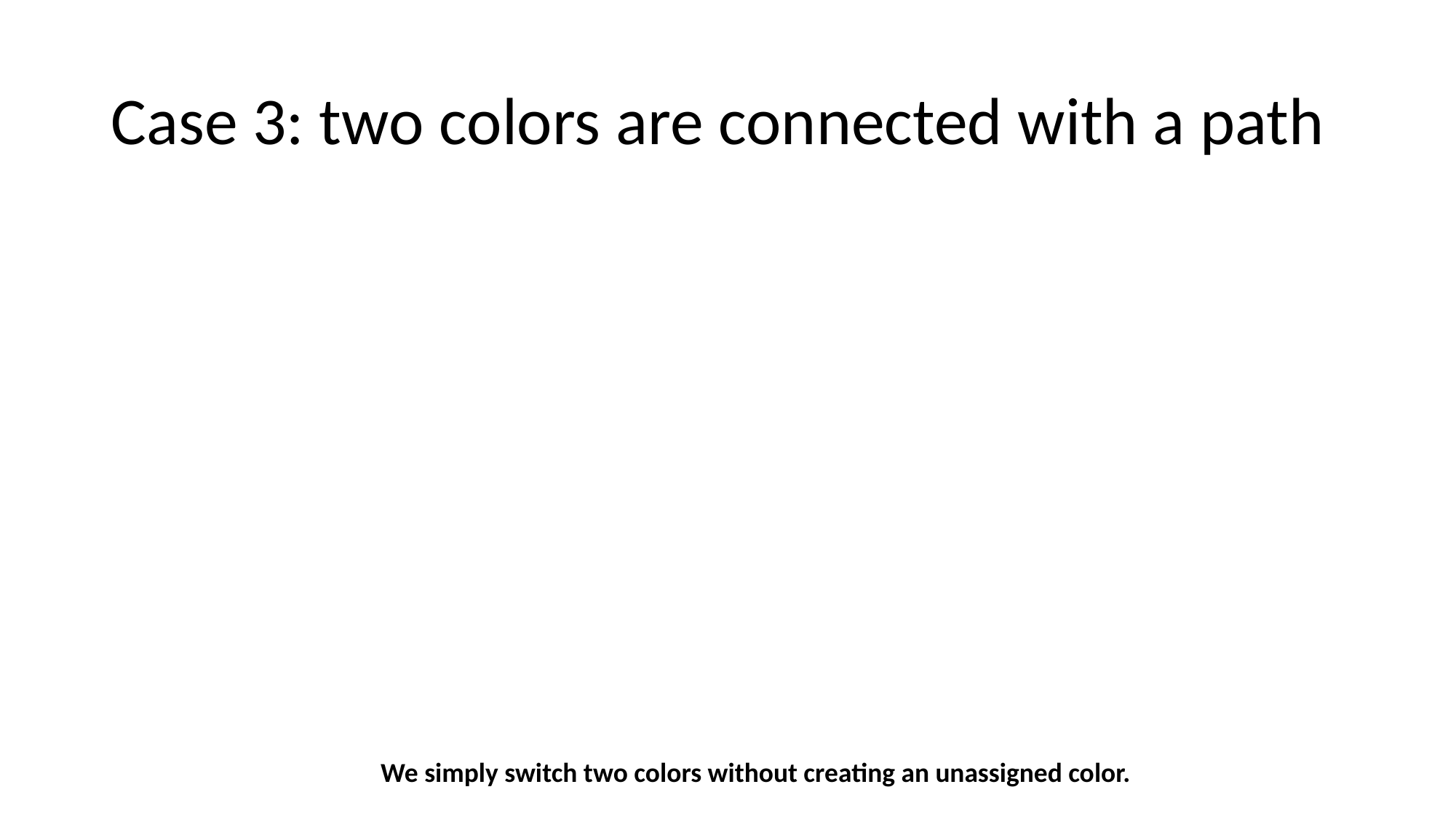

# Case 3: two colors are connected with a path
We simply switch two colors without creating an unassigned color.